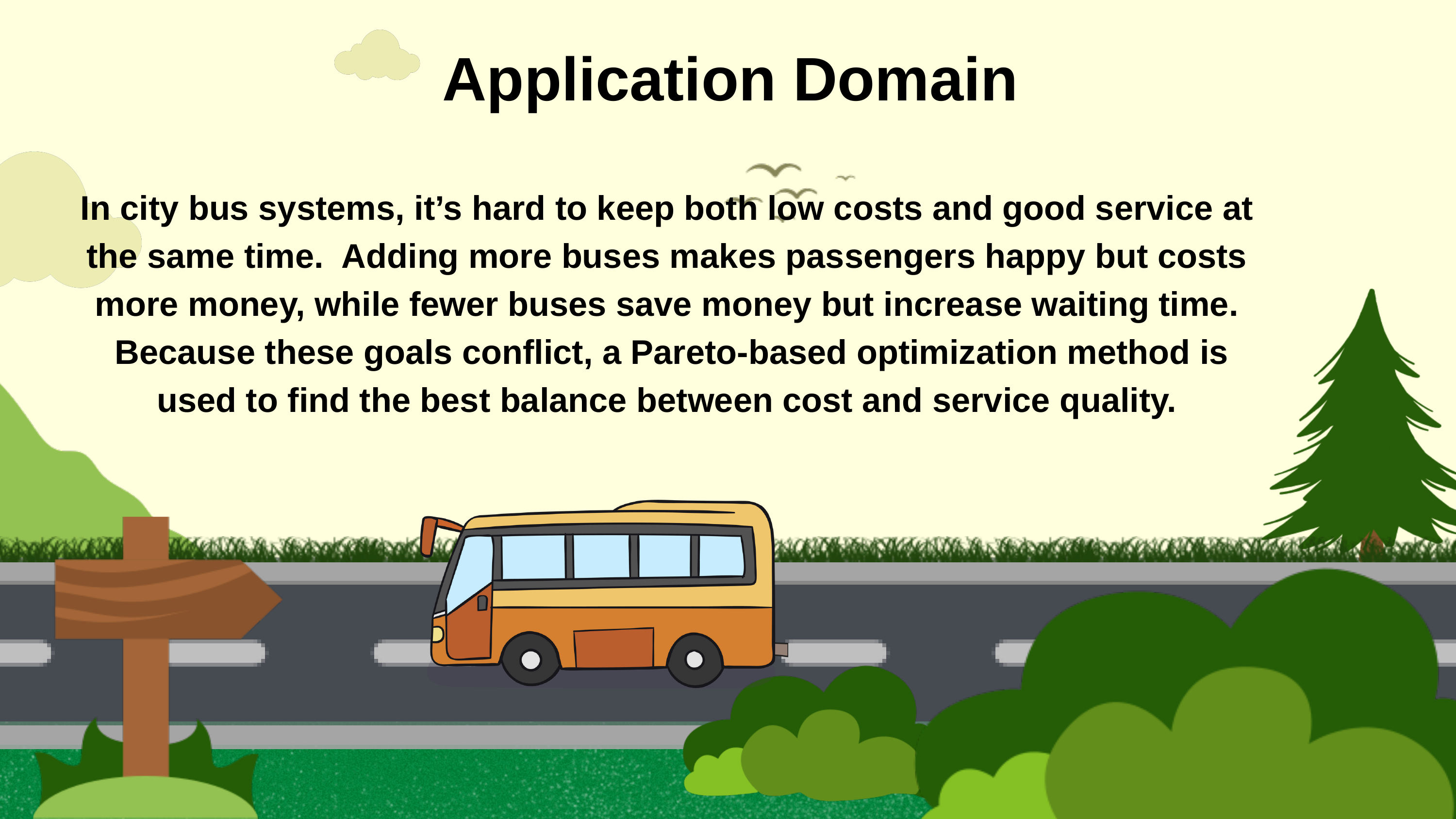

Application Domain

In city bus systems, it’s hard to keep both low costs and good service at the same time.  Adding more buses makes passengers happy but costs more money, while fewer buses save money but increase waiting time.
 Because these goals conflict, a Pareto-based optimization method is used to find the best balance between cost and service quality.